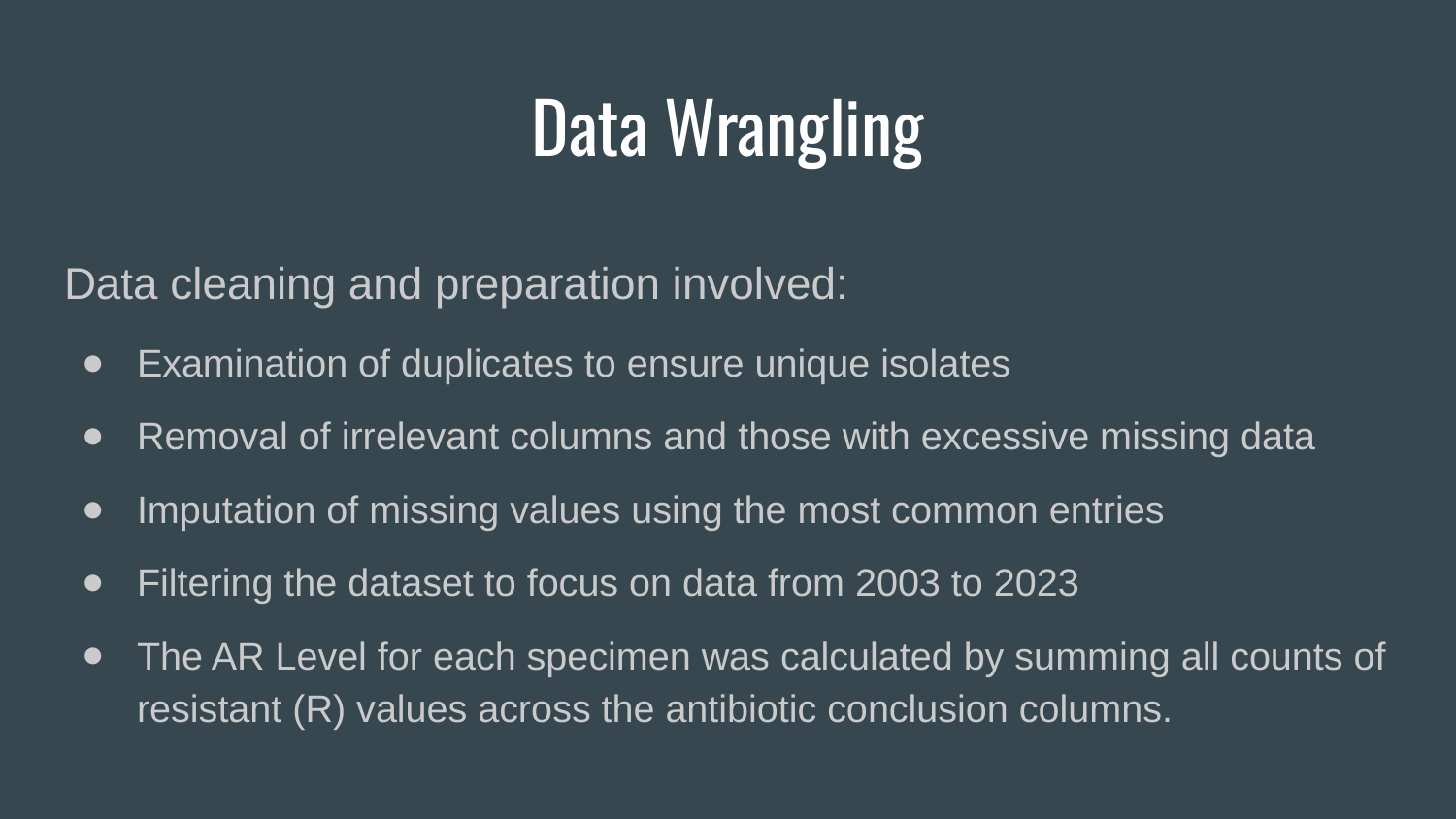

# Data Wrangling
Data cleaning and preparation involved:
Examination of duplicates to ensure unique isolates
Removal of irrelevant columns and those with excessive missing data
Imputation of missing values using the most common entries
Filtering the dataset to focus on data from 2003 to 2023
The AR Level for each specimen was calculated by summing all counts of resistant (R) values across the antibiotic conclusion columns.